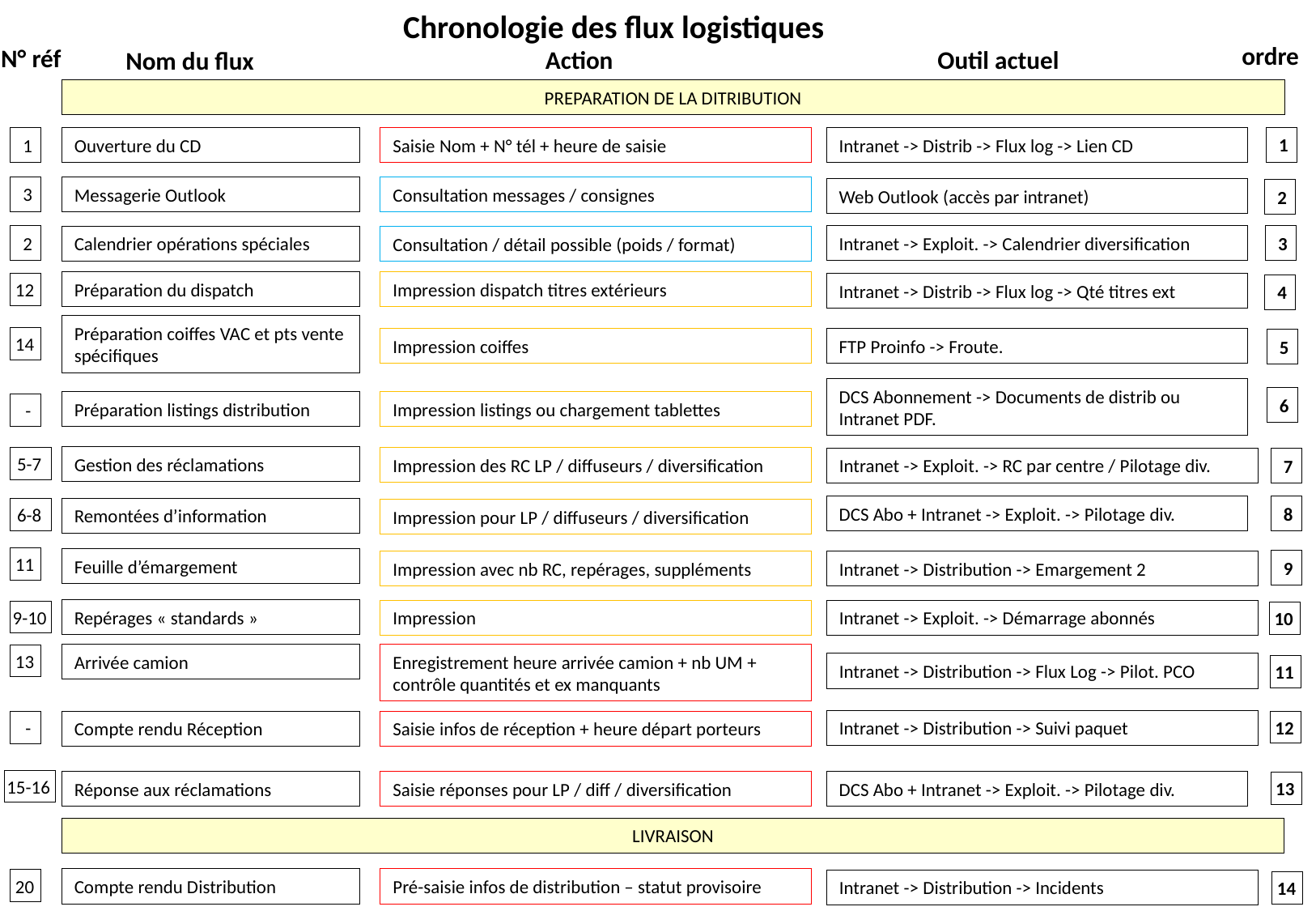

Chronologie des flux logistiques
N° réf
ordre
Action
Outil actuel
Nom du flux
PREPARATION DE LA DITRIBUTION
1
1
Ouverture du CD
Saisie Nom + N° tél + heure de saisie
Intranet -> Distrib -> Flux log -> Lien CD
3
Messagerie Outlook
Consultation messages / consignes
Web Outlook (accès par intranet)
2
2
Intranet -> Exploit. -> Calendrier diversification
3
Calendrier opérations spéciales
Consultation / détail possible (poids / format)
Préparation du dispatch
Impression dispatch titres extérieurs
12
Intranet -> Distrib -> Flux log -> Qté titres ext
4
Préparation coiffes VAC et pts vente spécifiques
14
Impression coiffes
FTP Proinfo -> Froute.
5
DCS Abonnement -> Documents de distrib ou Intranet PDF.
6
Préparation listings distribution
Impression listings ou chargement tablettes
-
Gestion des réclamations
Impression des RC LP / diffuseurs / diversification
 5-7
Intranet -> Exploit. -> RC par centre / Pilotage div.
7
DCS Abo + Intranet -> Exploit. -> Pilotage div.
8
Remontées d’information
 6-8
Impression pour LP / diffuseurs / diversification
11
Feuille d’émargement
9
Impression avec nb RC, repérages, suppléments
Intranet -> Distribution -> Emargement 2
Repérages « standards »
Impression
Intranet -> Exploit. -> Démarrage abonnés
9-10
10
Arrivée camion
Enregistrement heure arrivée camion + nb UM + contrôle quantités et ex manquants
13
Intranet -> Distribution -> Flux Log -> Pilot. PCO
11
Intranet -> Distribution -> Suivi paquet
12
Compte rendu Réception
Saisie infos de réception + heure départ porteurs
-
15-16
Réponse aux réclamations
Saisie réponses pour LP / diff / diversification
DCS Abo + Intranet -> Exploit. -> Pilotage div.
13
LIVRAISON
Compte rendu Distribution
Pré-saisie infos de distribution – statut provisoire
20
Intranet -> Distribution -> Incidents
14